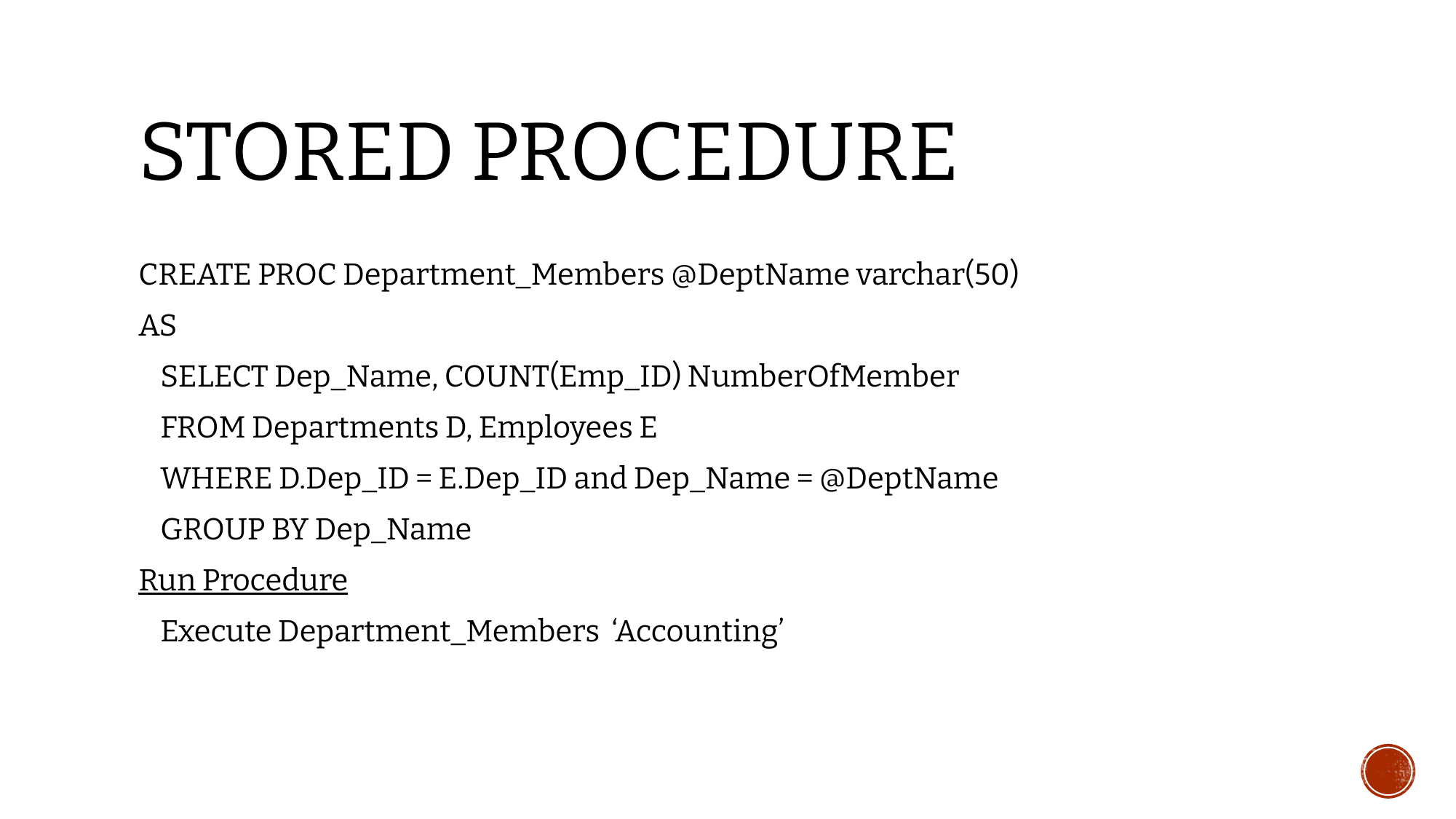

# STORED PROCEDURE
CREATE PROC Department_Members @DeptName varchar(50)
AS
	SELECT Dep_Name, COUNT(Emp_ID) NumberOfMember
	FROM Departments D, Employees E
	WHERE D.Dep_ID = E.Dep_ID and Dep_Name = @DeptName
	GROUP BY Dep_Name
Run Procedure
	Execute Department_Members  ‘Accounting’